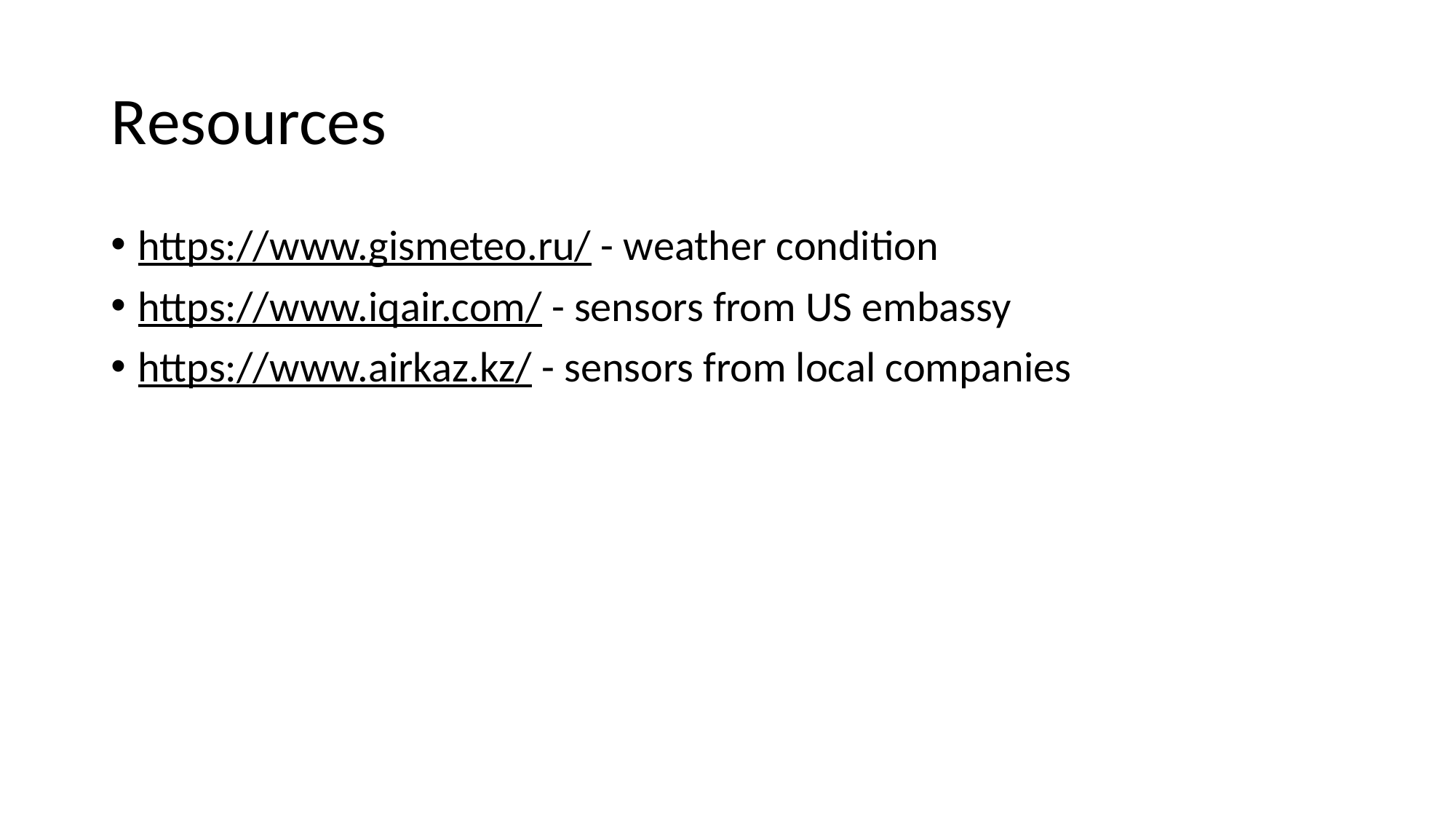

# Resources
https://www.gismeteo.ru/ - weather condition
https://www.iqair.com/ - sensors from US embassy
https://www.airkaz.kz/ - sensors from local companies